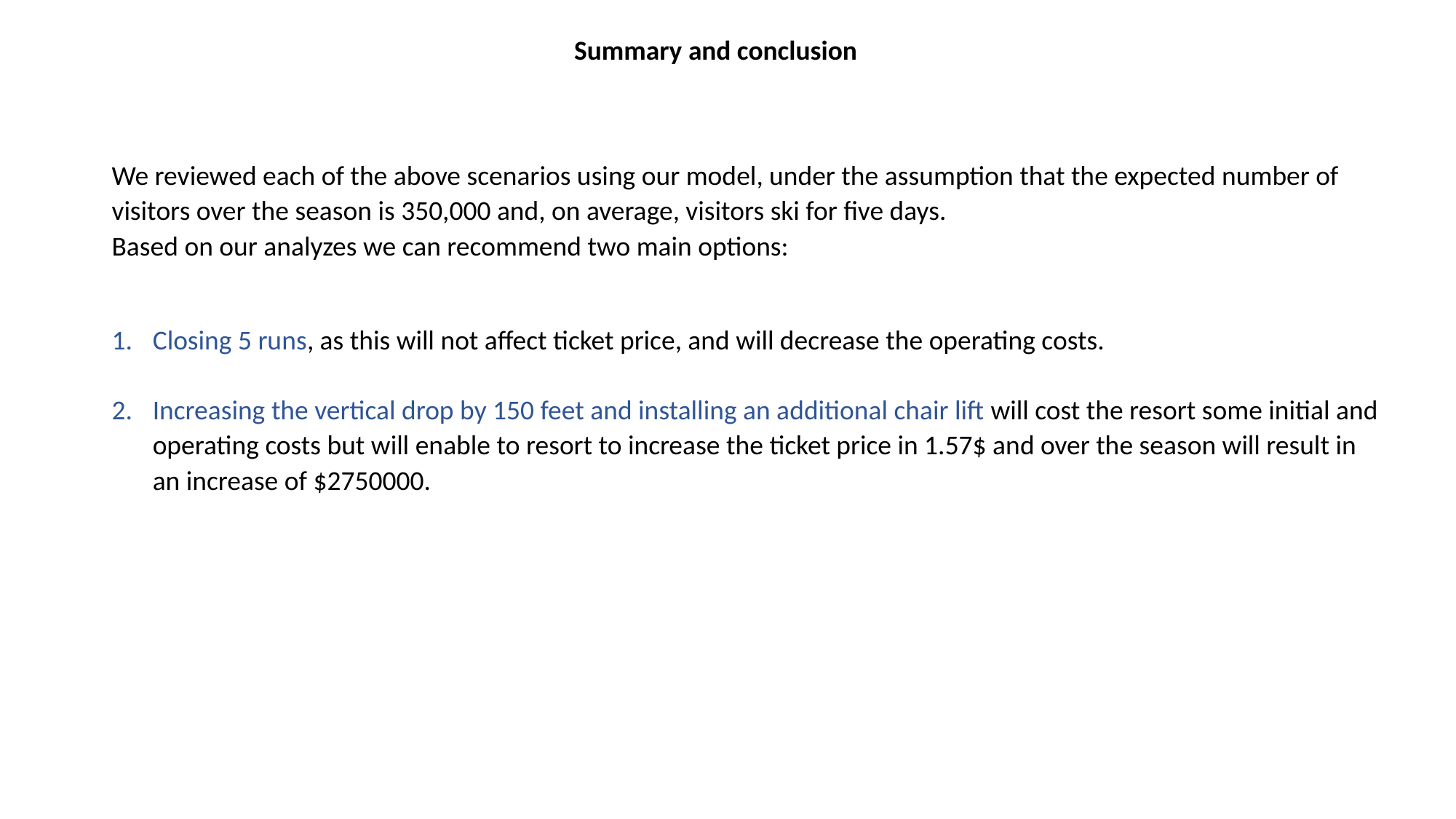

Summary and conclusion
We reviewed each of the above scenarios using our model, under the assumption that the expected number of visitors over the season is 350,000 and, on average, visitors ski for five days.
Based on our analyzes we can recommend two main options:

Closing 5 runs, as this will not affect ticket price, and will decrease the operating costs.

Increasing the vertical drop by 150 feet and installing an additional chair lift will cost the resort some initial and operating costs but will enable to resort to increase the ticket price in 1.57$ and over the season will result in an increase of $2750000.